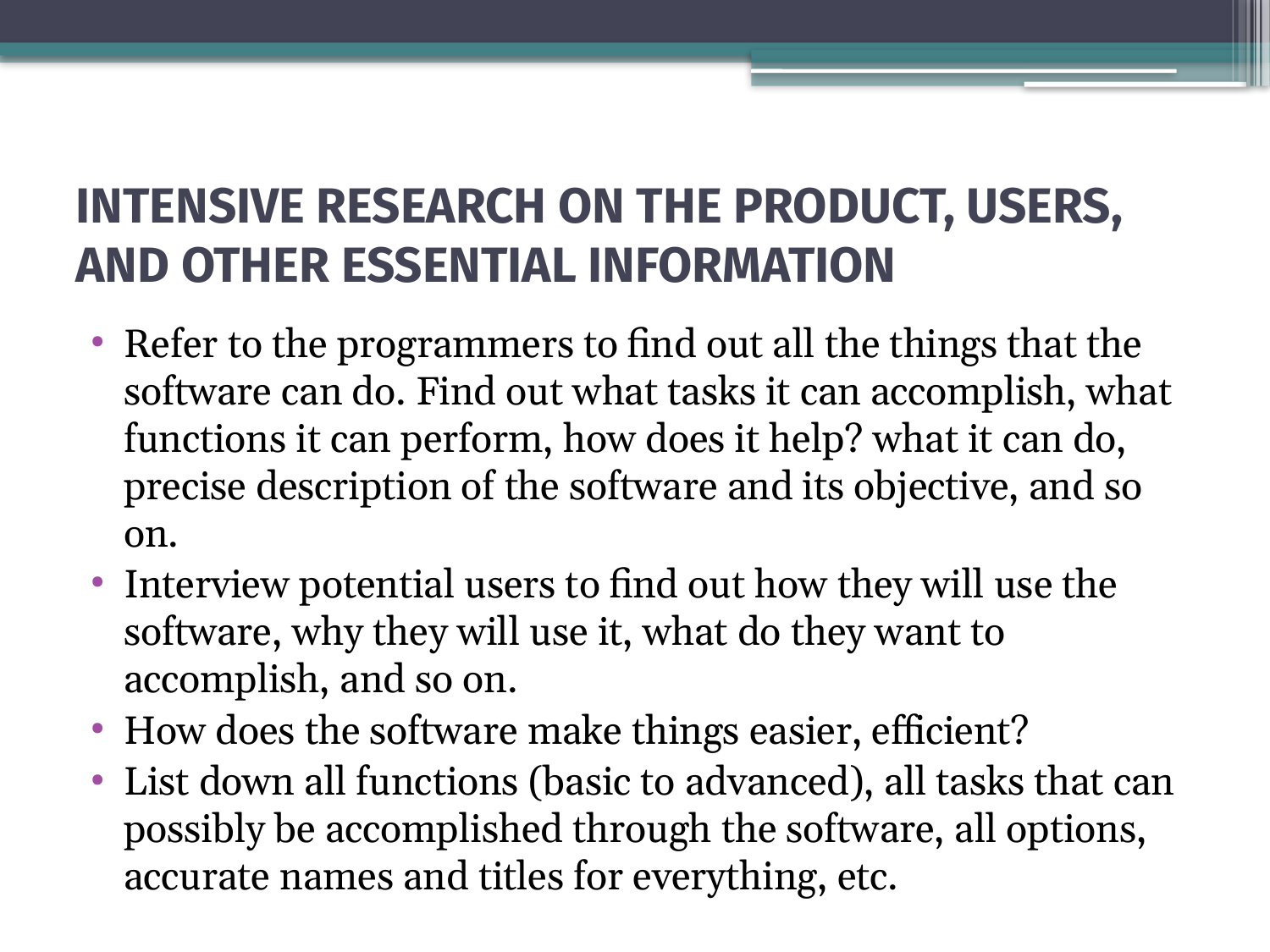

# INTENSIVE RESEARCH ON THE PRODUCT, USERS, AND OTHER ESSENTIAL INFORMATION
Refer to the programmers to find out all the things that the software can do. Find out what tasks it can accomplish, what functions it can perform, how does it help? what it can do, precise description of the software and its objective, and so on.
Interview potential users to find out how they will use the software, why they will use it, what do they want to accomplish, and so on.
How does the software make things easier, efficient?
List down all functions (basic to advanced), all tasks that can possibly be accomplished through the software, all options, accurate names and titles for everything, etc.